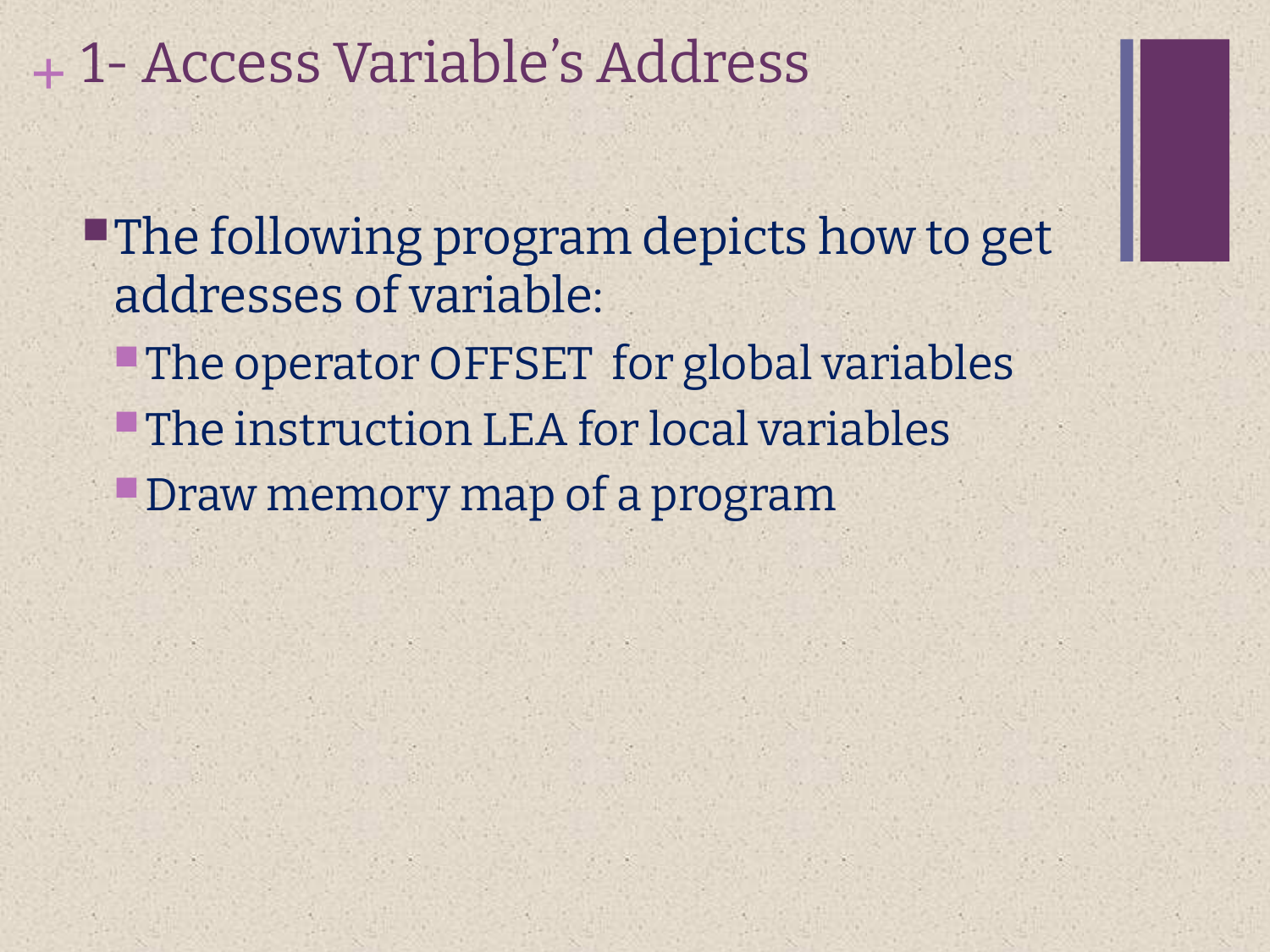

# 1- Access Variable’s Address
The following program depicts how to get addresses of variable:
The operator OFFSET  for global variables
The instruction LEA for local variables
Draw memory map of a program